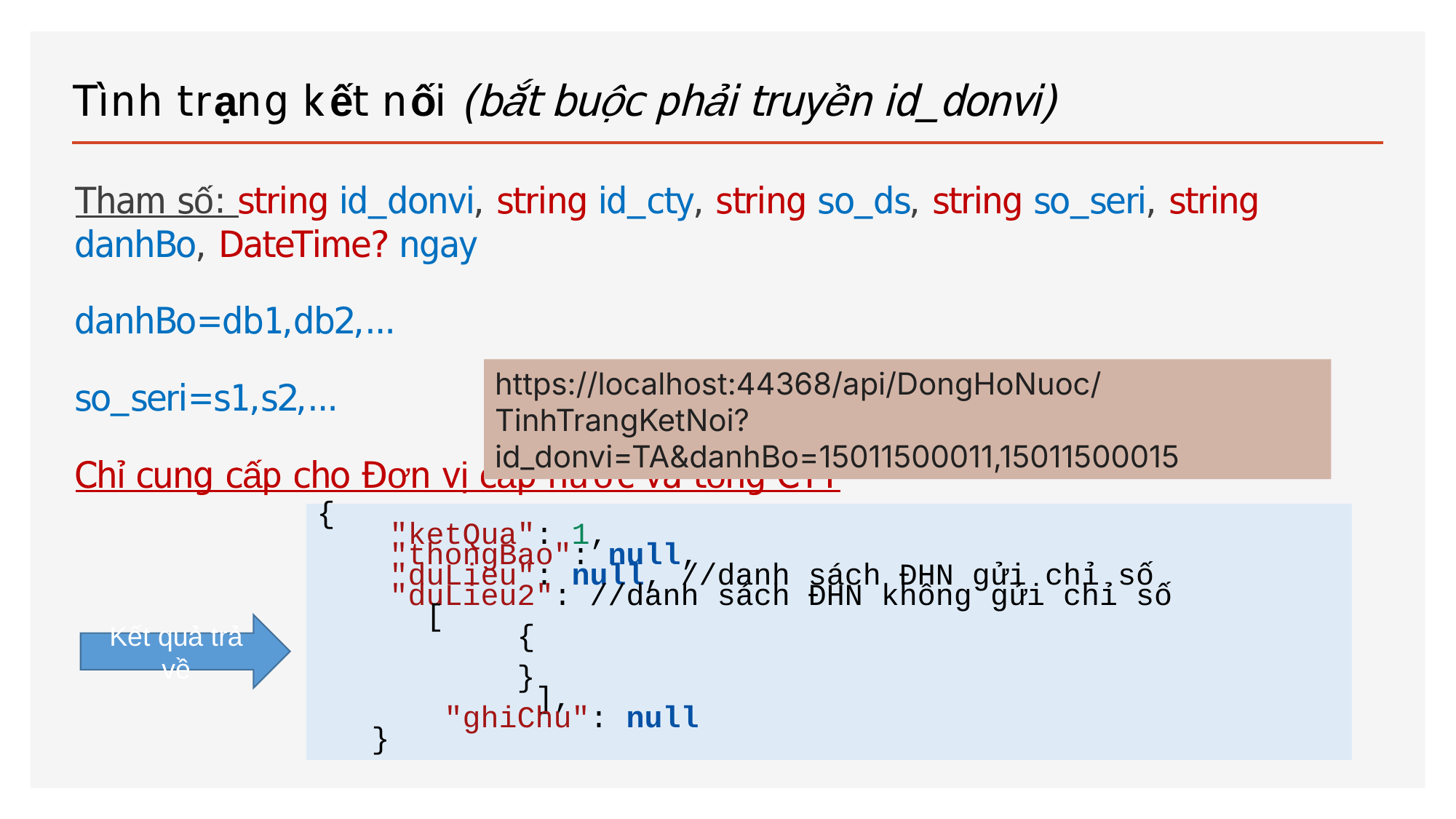

# Tình trạng kết nối (bắt buộc phải truyền id_donvi)
Tham số: string id_donvi, string id_cty, string so_ds, string so_seri, string danhBo, DateTime? ngay
danhBo=db1,db2,…
so_seri=s1,s2,…
Chỉ cung cấp cho Đơn vị cấp nước và tổng CTY

https://localhost:44368/api/DongHoNuoc/TinhTrangKetNoi?id_donvi=TA&danhBo=15011500011,15011500015
{
    "ketQua": 1,
    "thongBao": null,
    "duLieu": null, //danh sách ĐHN gửi chỉ số
    "duLieu2": //danh sách ĐHN không gửi chỉ số
	[
        {

        }
    	],
    "ghiChu": null
}
Kết quả trả về